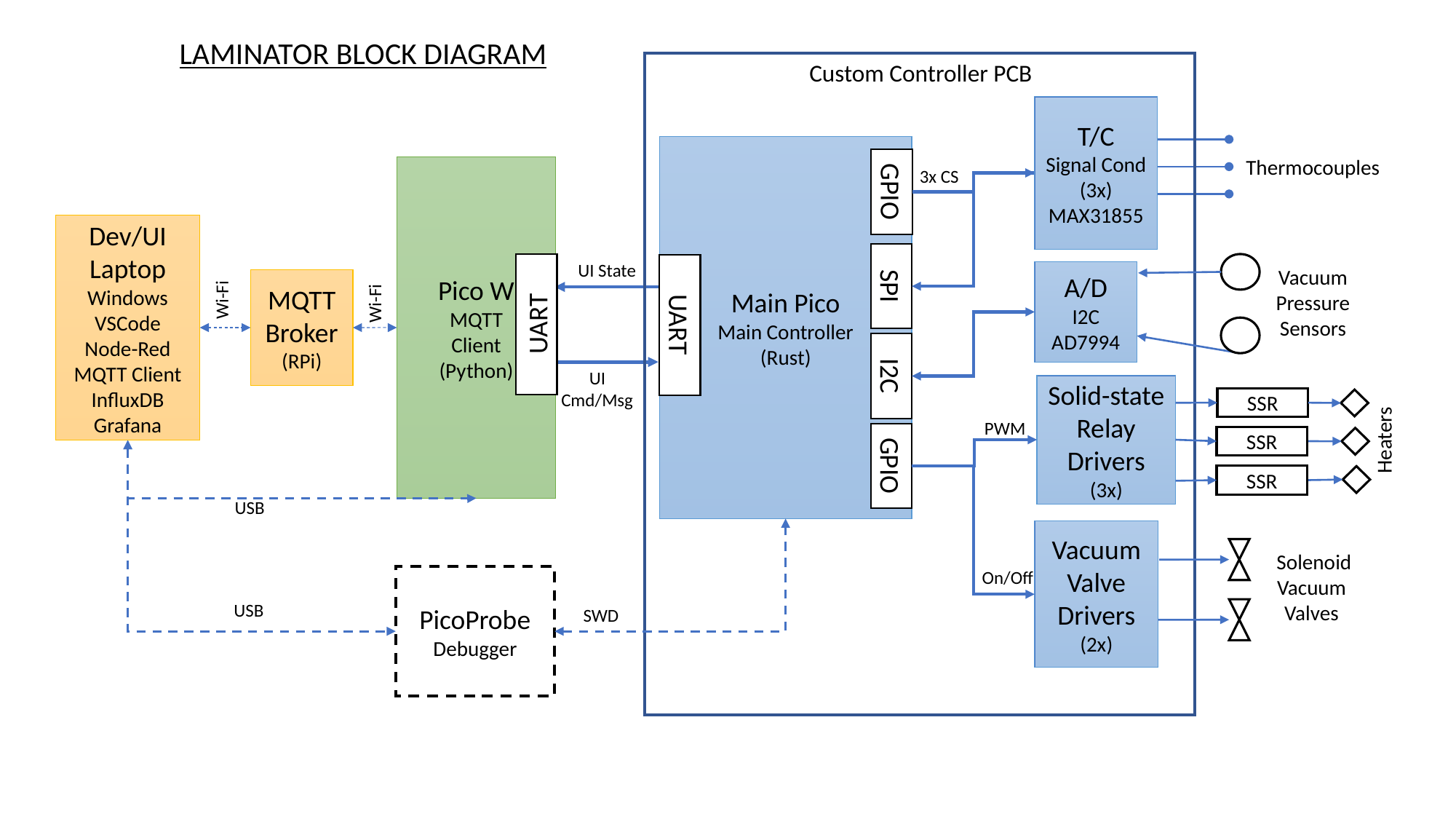

LAMINATOR BLOCK DIAGRAM
Custom Controller PCB

T/C
Signal Cond
(3x) MAX31855
Main Pico
Main Controller
(Rust)
Thermocouples
GPIO
Pico W
MQTT
Client
(Python)
3x CS
Dev/UI Laptop
Windows
VSCode
Node-Red MQTT Client
InfluxDB
Grafana
SPI
UI State
UART

UART
Vacuum
Pressure
Sensors
A/D
I2C
AD7994
MQTT Broker
(RPi)
Wi-Fi
Wi-Fi

I2C
UI
Cmd/Msg
Solid-state
Relay Drivers
(3x)
SSR

PWM
Heaters
GPIO
SSR

SSR

USB
Vacuum
Valve
Drivers
(2x)

 Solenoid
Vacuum
Valves
On/Off
PicoProbe
Debugger
USB
SWD